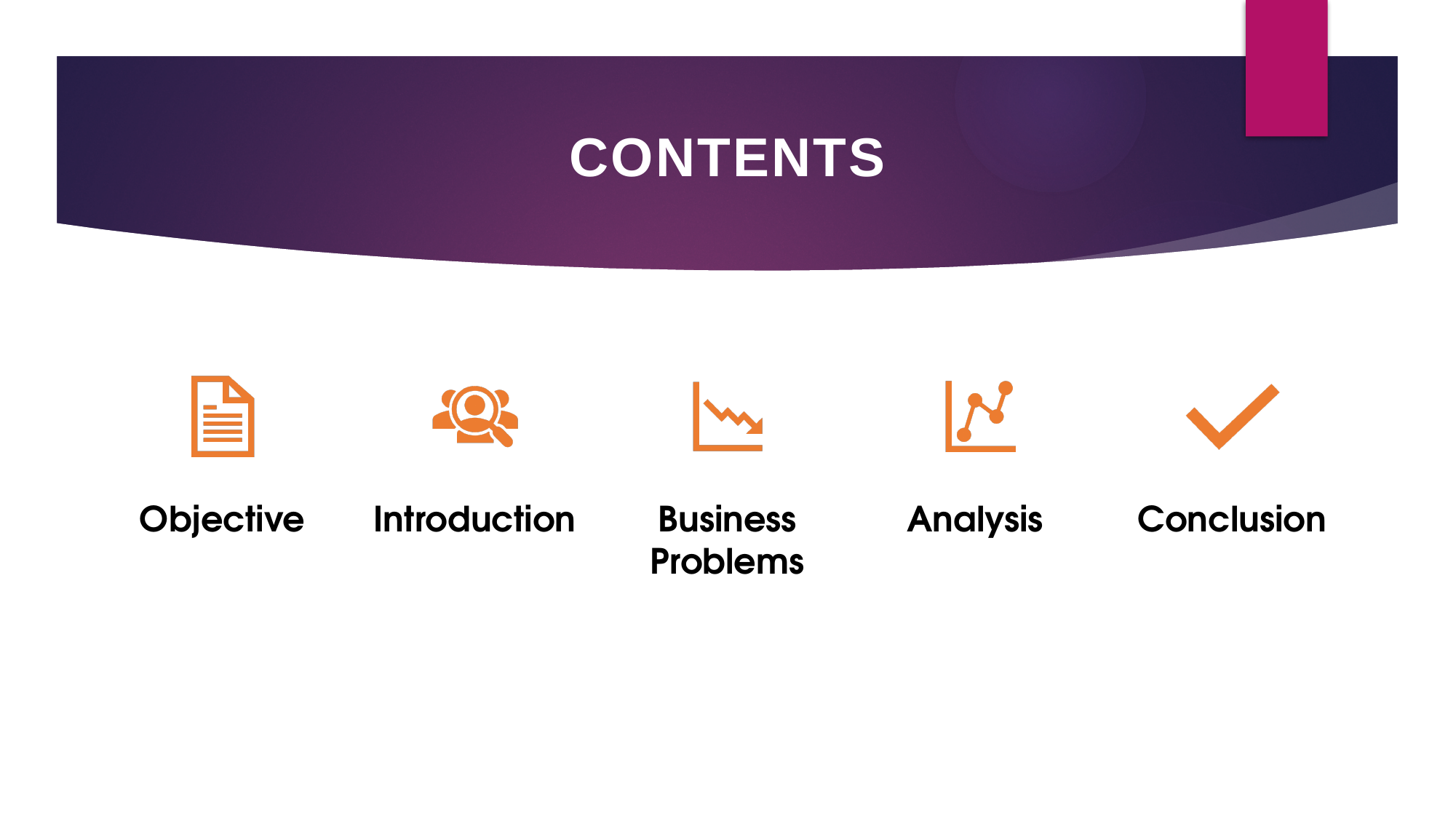

# CONTENTS
Objective
Introduction
Business Problems
Analysis
Conclusion
2